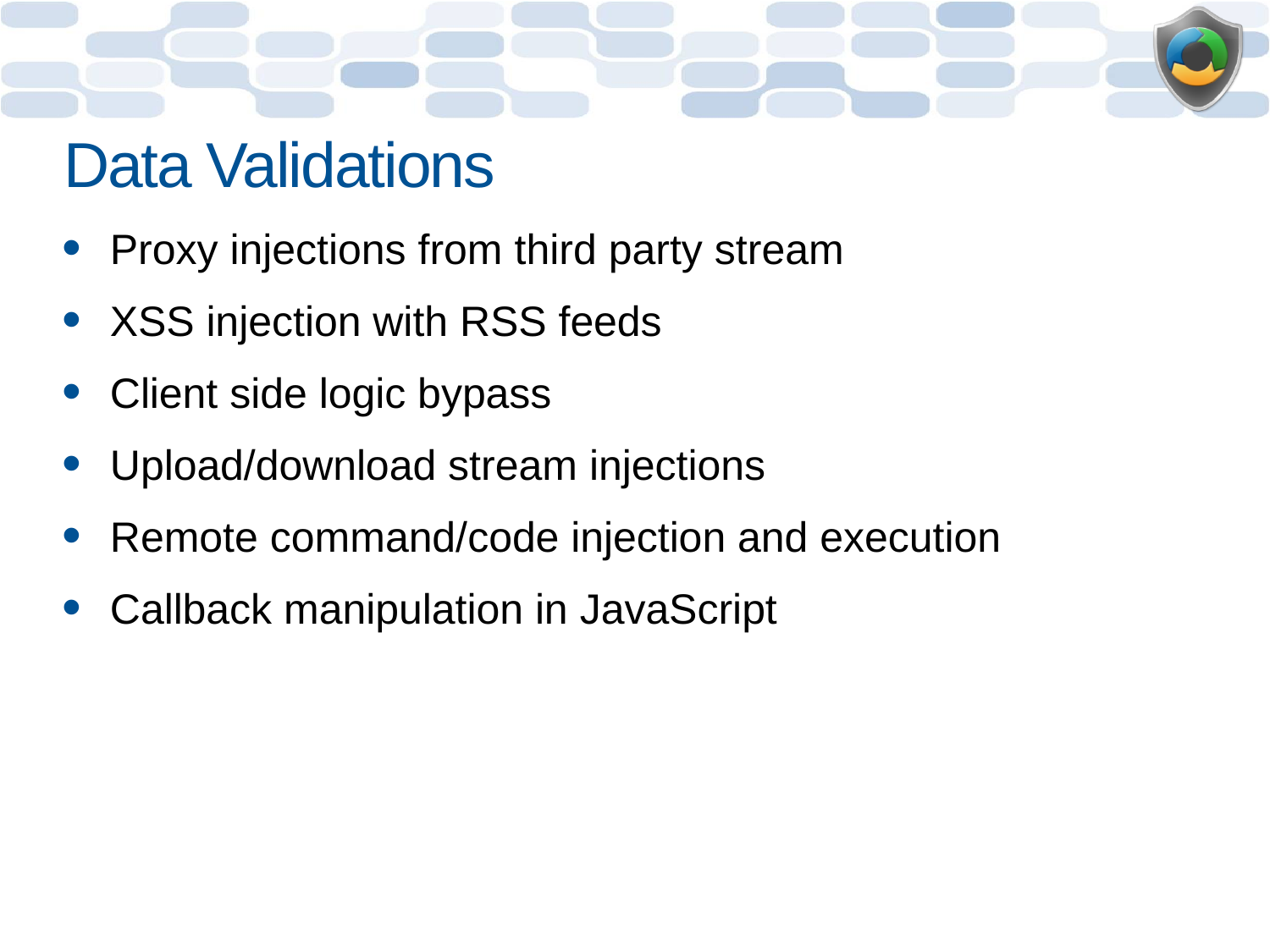

# Data Validations
Proxy injections from third party stream
XSS injection with RSS feeds
Client side logic bypass
Upload/download stream injections
Remote command/code injection and execution
Callback manipulation in JavaScript